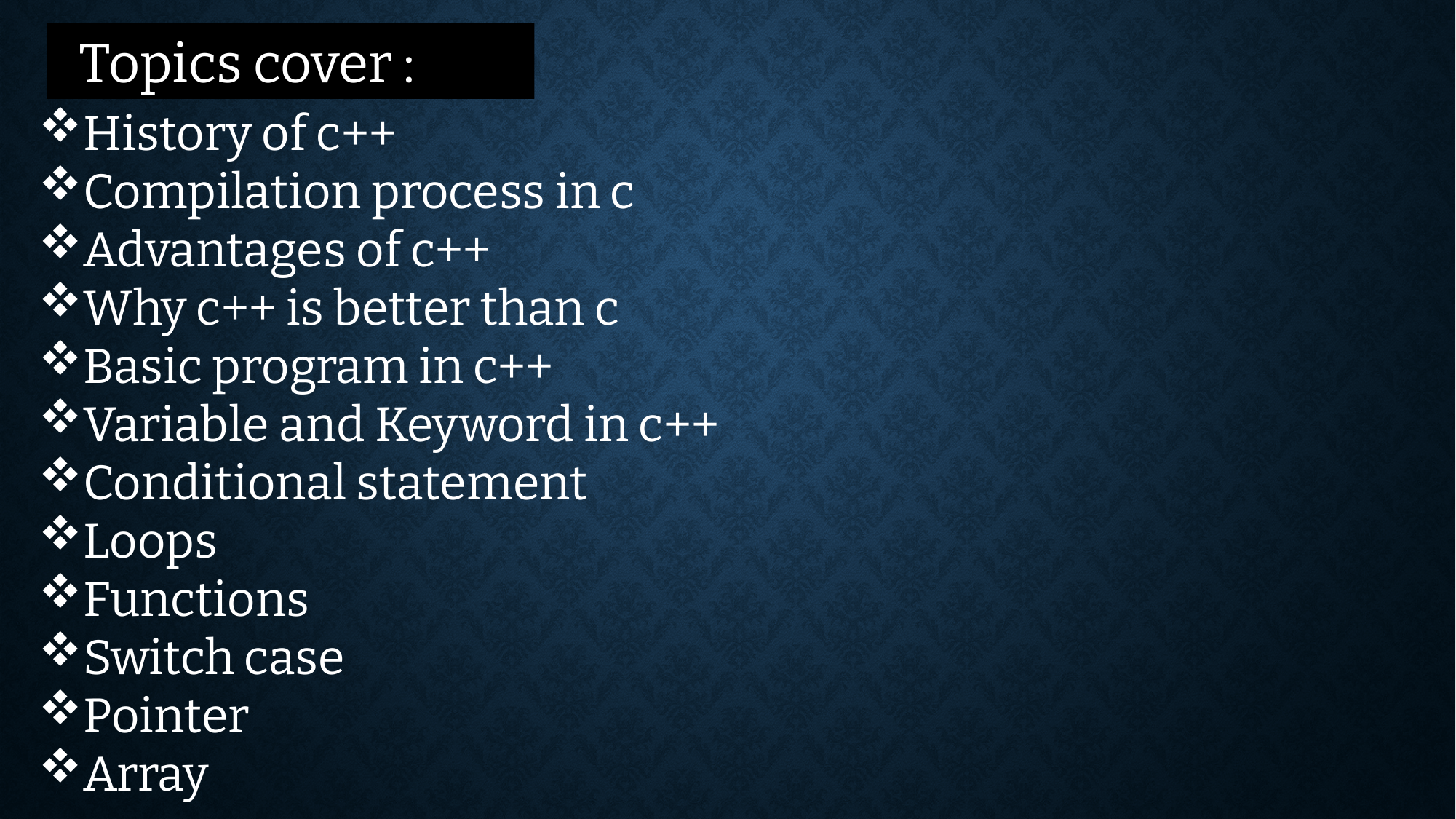

Topics cover :
History of c++
Compilation process in c
Advantages of c++
Why c++ is better than c
Basic program in c++
Variable and Keyword in c++
Conditional statement
Loops
Functions
Switch case
Pointer
Array